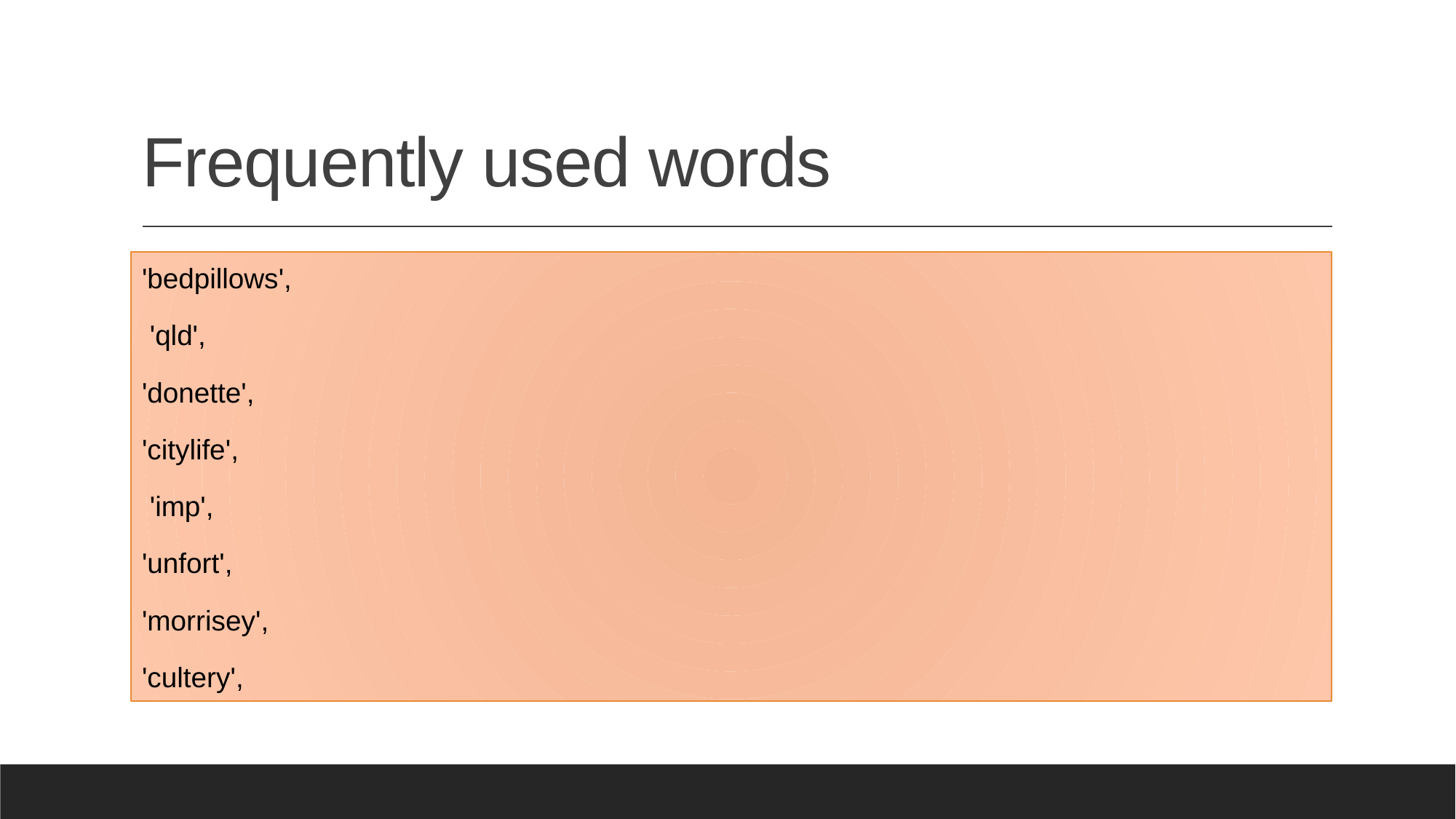

# Frequently used words
'bedpillows',
 'qld',
'donette',
'citylife',
 'imp',
'unfort',
'morrisey',
'cultery',